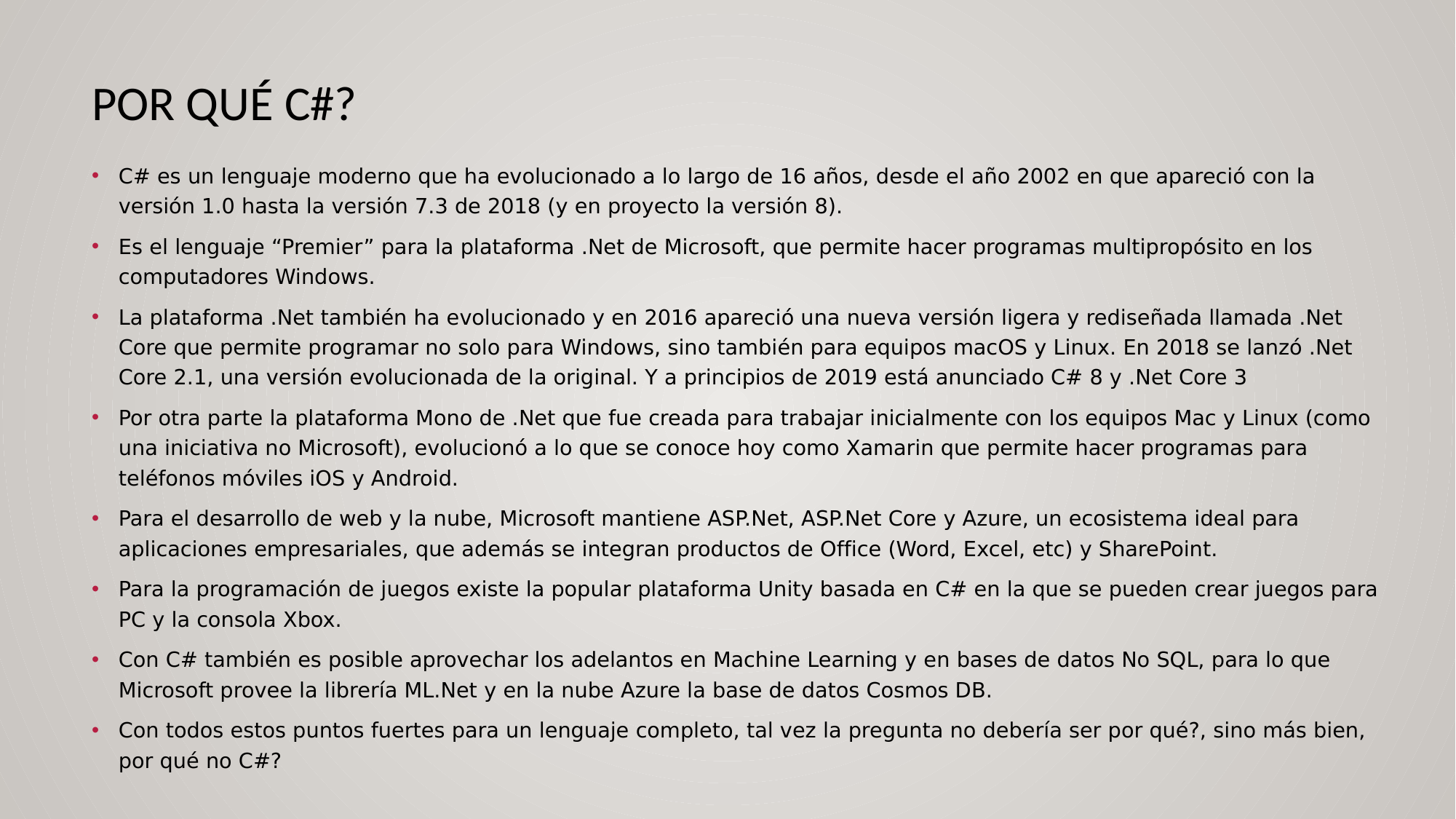

# Por qué C#?
C# es un lenguaje moderno que ha evolucionado a lo largo de 16 años, desde el año 2002 en que apareció con la versión 1.0 hasta la versión 7.3 de 2018 (y en proyecto la versión 8).
Es el lenguaje “Premier” para la plataforma .Net de Microsoft, que permite hacer programas multipropósito en los computadores Windows.
La plataforma .Net también ha evolucionado y en 2016 apareció una nueva versión ligera y rediseñada llamada .Net Core que permite programar no solo para Windows, sino también para equipos macOS y Linux. En 2018 se lanzó .Net Core 2.1, una versión evolucionada de la original. Y a principios de 2019 está anunciado C# 8 y .Net Core 3
Por otra parte la plataforma Mono de .Net que fue creada para trabajar inicialmente con los equipos Mac y Linux (como una iniciativa no Microsoft), evolucionó a lo que se conoce hoy como Xamarin que permite hacer programas para teléfonos móviles iOS y Android.
Para el desarrollo de web y la nube, Microsoft mantiene ASP.Net, ASP.Net Core y Azure, un ecosistema ideal para aplicaciones empresariales, que además se integran productos de Office (Word, Excel, etc) y SharePoint.
Para la programación de juegos existe la popular plataforma Unity basada en C# en la que se pueden crear juegos para PC y la consola Xbox.
Con C# también es posible aprovechar los adelantos en Machine Learning y en bases de datos No SQL, para lo que Microsoft provee la librería ML.Net y en la nube Azure la base de datos Cosmos DB.
Con todos estos puntos fuertes para un lenguaje completo, tal vez la pregunta no debería ser por qué?, sino más bien, por qué no C#?